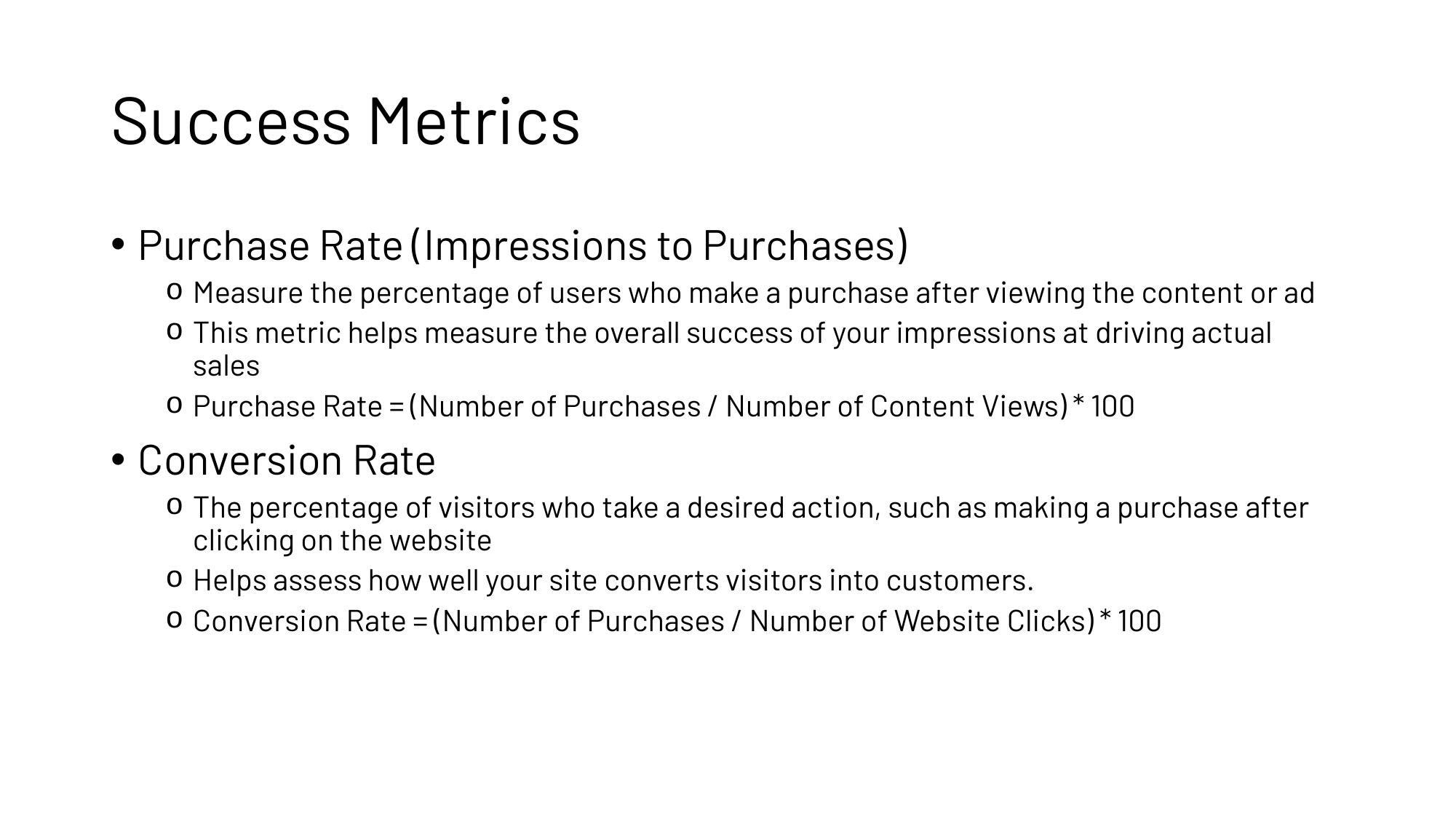

# Success Metrics
Purchase Rate (Impressions to Purchases)
Measure the percentage of users who make a purchase after viewing the content or ad
This metric helps measure the overall success of your impressions at driving actual sales
Purchase Rate = (Number of Purchases / Number of Content Views) * 100
Conversion Rate
The percentage of visitors who take a desired action, such as making a purchase after clicking on the website
Helps assess how well your site converts visitors into customers.
Conversion Rate = (Number of Purchases / Number of Website Clicks) * 100